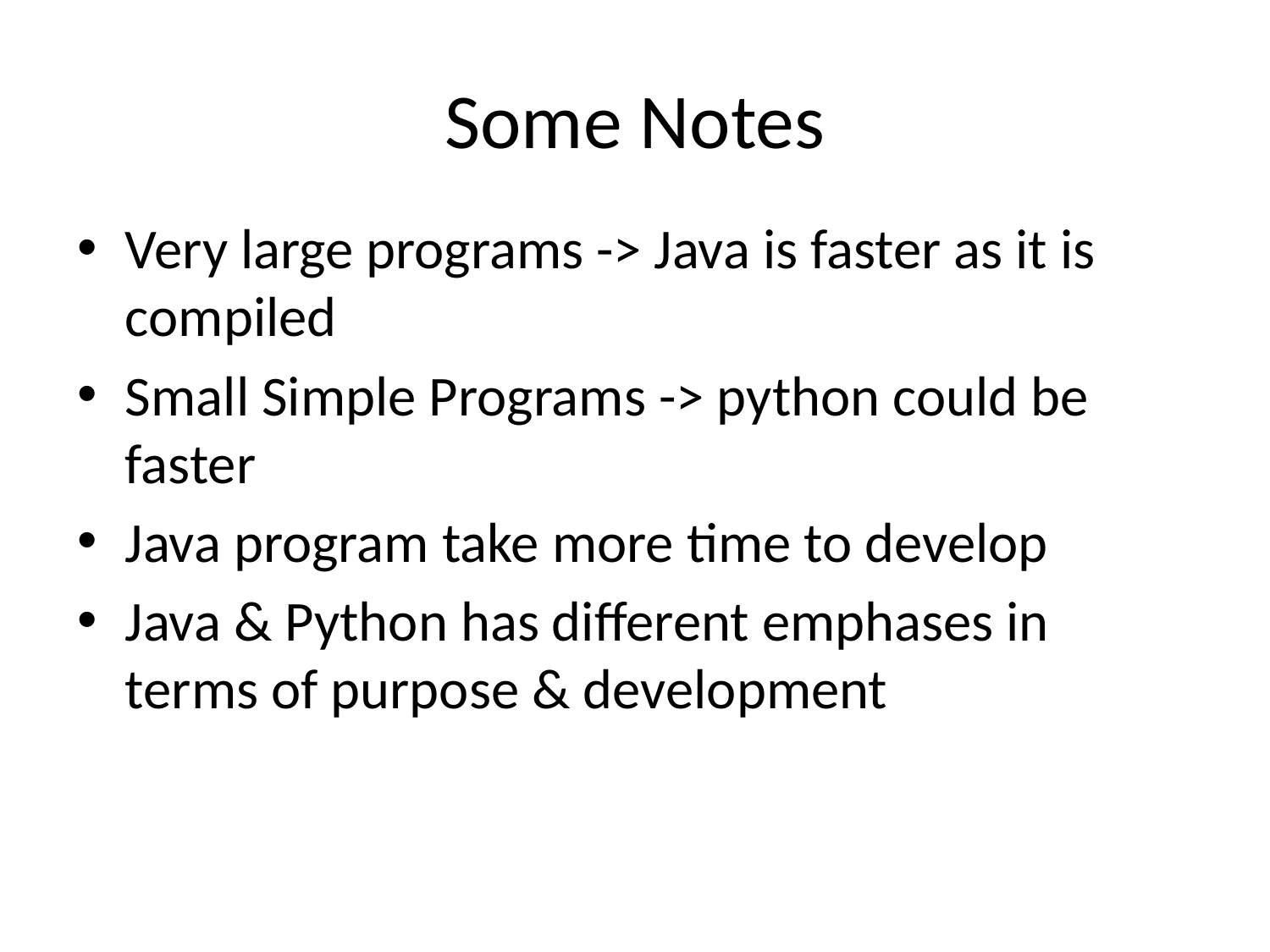

# Some Notes
Very large programs -> Java is faster as it is compiled
Small Simple Programs -> python could be faster
Java program take more time to develop
Java & Python has different emphases in terms of purpose & development